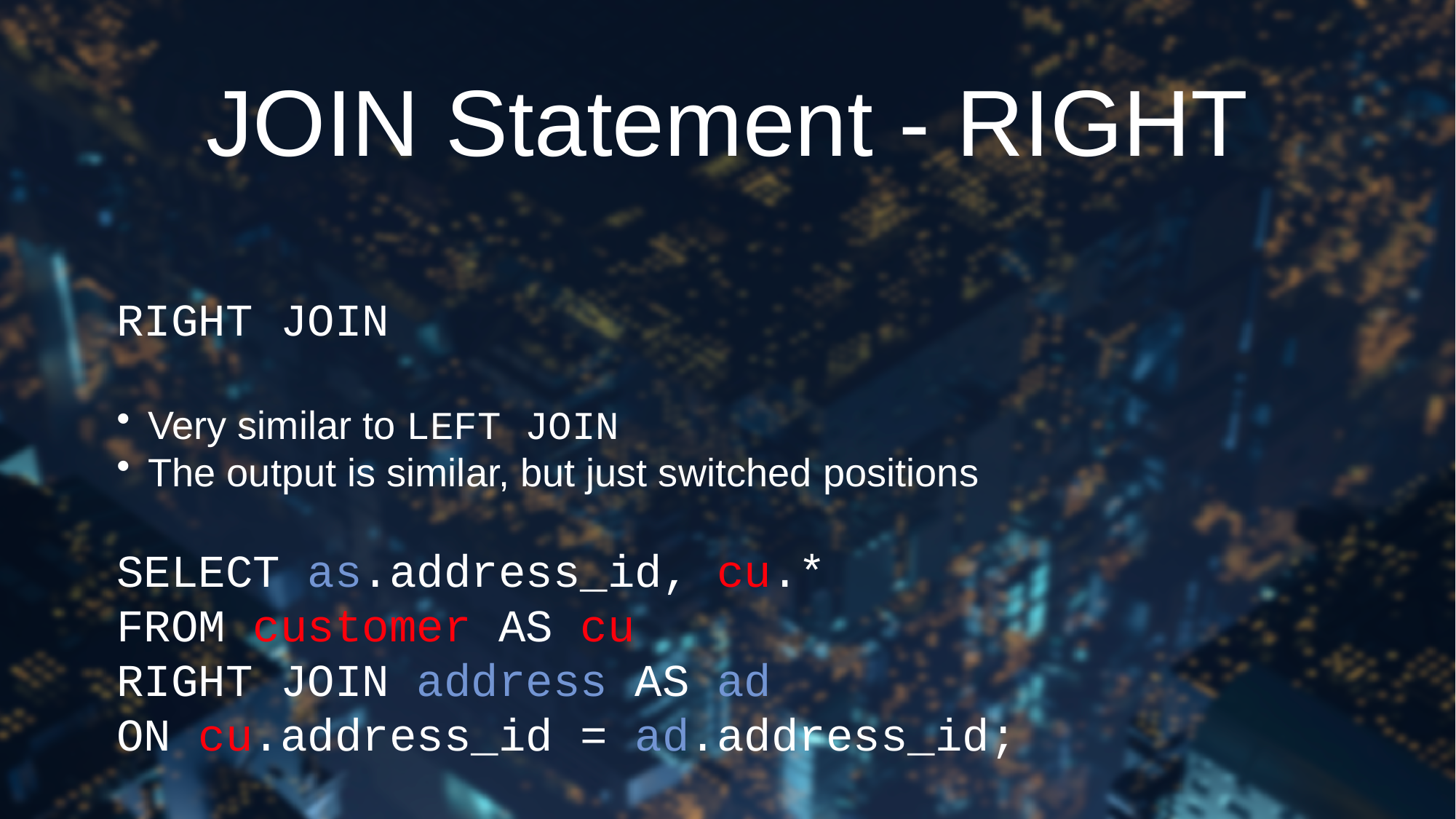

# JOIN Statement - RIGHT
RIGHT JOIN

Very similar to LEFT JOIN
The output is similar, but just switched positions

SELECT as.address_id, cu.*
FROM customer AS cu
RIGHT JOIN address AS ad
ON cu.address_id = ad.address_id;